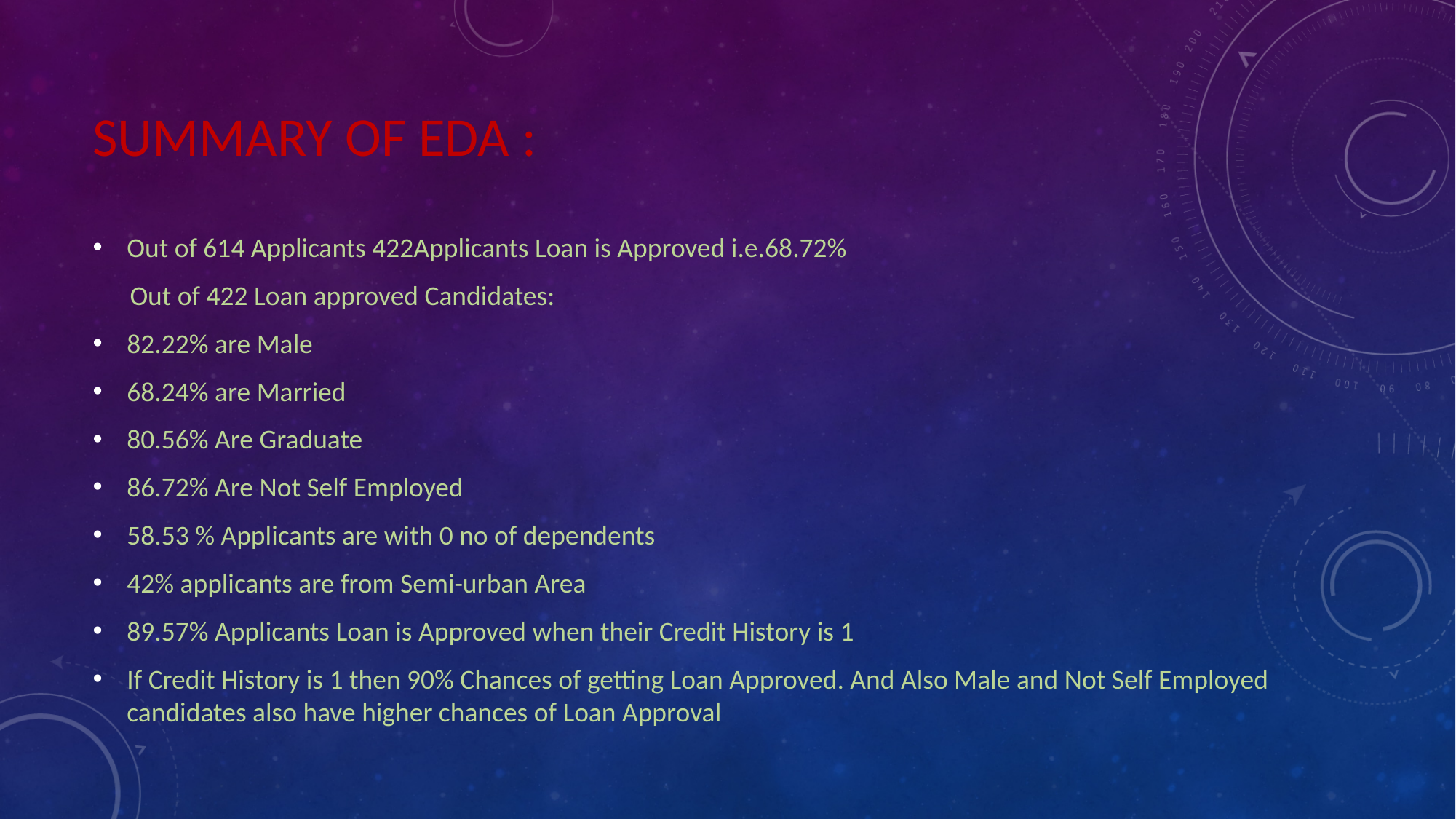

# Summary of EDA :
Out of 614 Applicants 422Applicants Loan is Approved i.e.68.72%
      Out of 422 Loan approved Candidates:
82.22% are Male
68.24% are Married
80.56% Are Graduate
86.72% Are Not Self Employed
58.53 % Applicants are with 0 no of dependents
42% applicants are from Semi-urban Area
89.57% Applicants Loan is Approved when their Credit History is 1
If Credit History is 1 then 90% Chances of getting Loan Approved. And Also Male and Not Self Employed candidates also have higher chances of Loan Approval